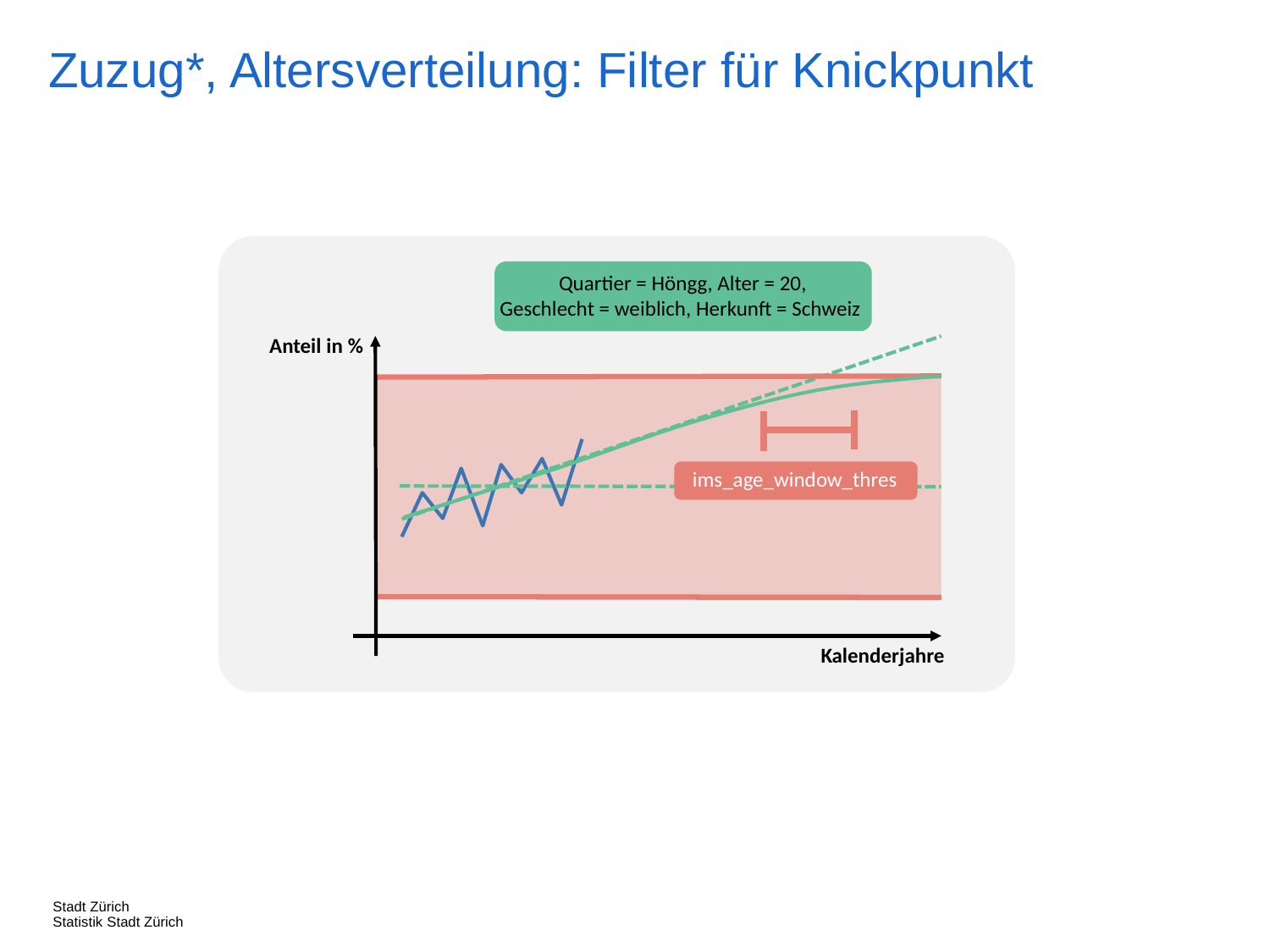

Zuzug*, Altersverteilung: Filter für Knickpunkt

Quartier = Höngg, Alter = 20,
Geschlecht = weiblich, Herkunft = Schweiz
Anteil in %

ims_age_window_thres

Kalenderjahre
Stadt Zürich
Statistik Stadt Zürich